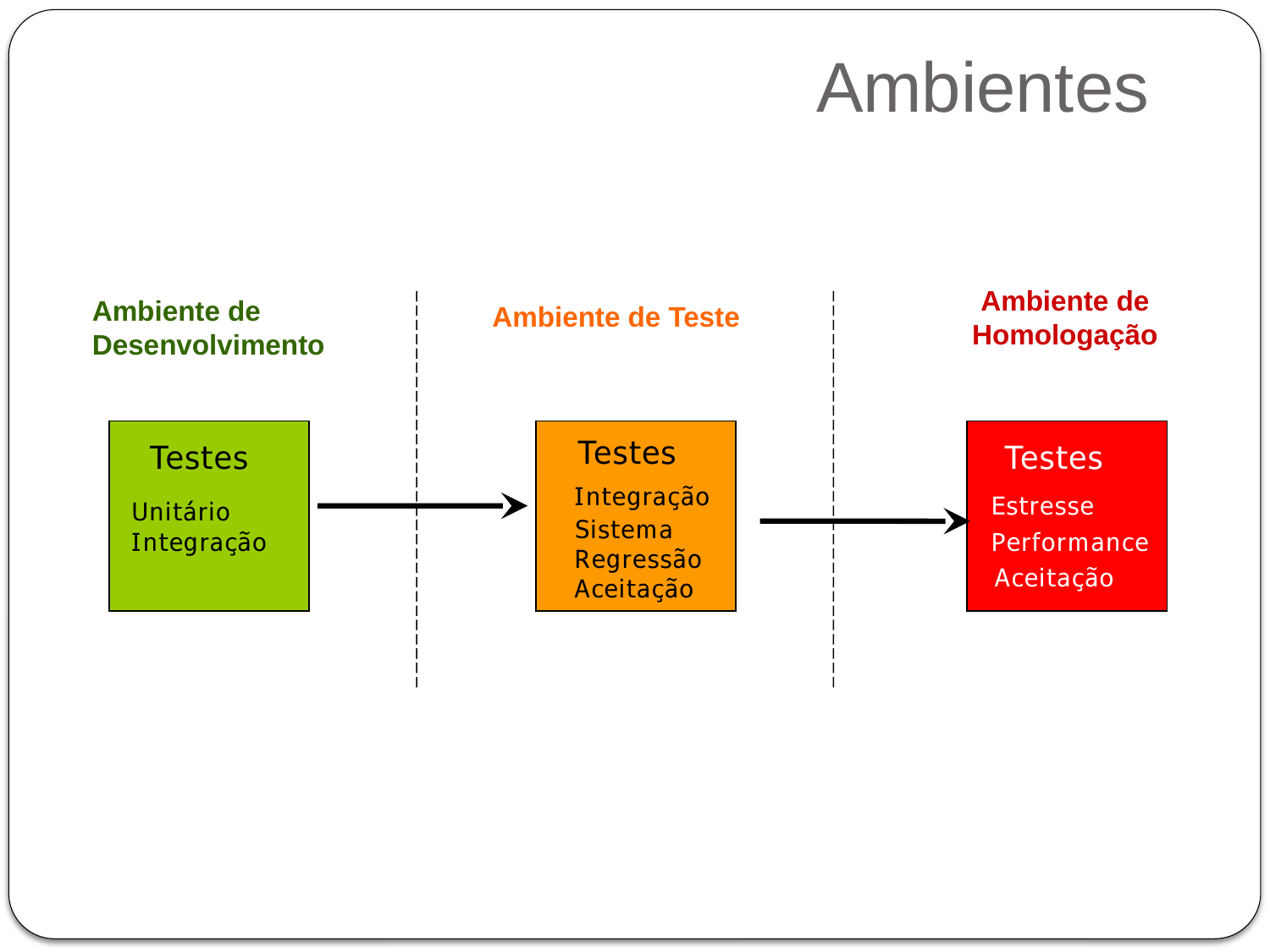

# Ambientes
Ambiente de Homologação

Ambiente de

Desenvolvimento
Ambiente de Teste

Testes
Testes
Testes
Integração
Estresse
Unitário

 Sistema
Integração
Performance

Regressão
Aceitação
Aceitação